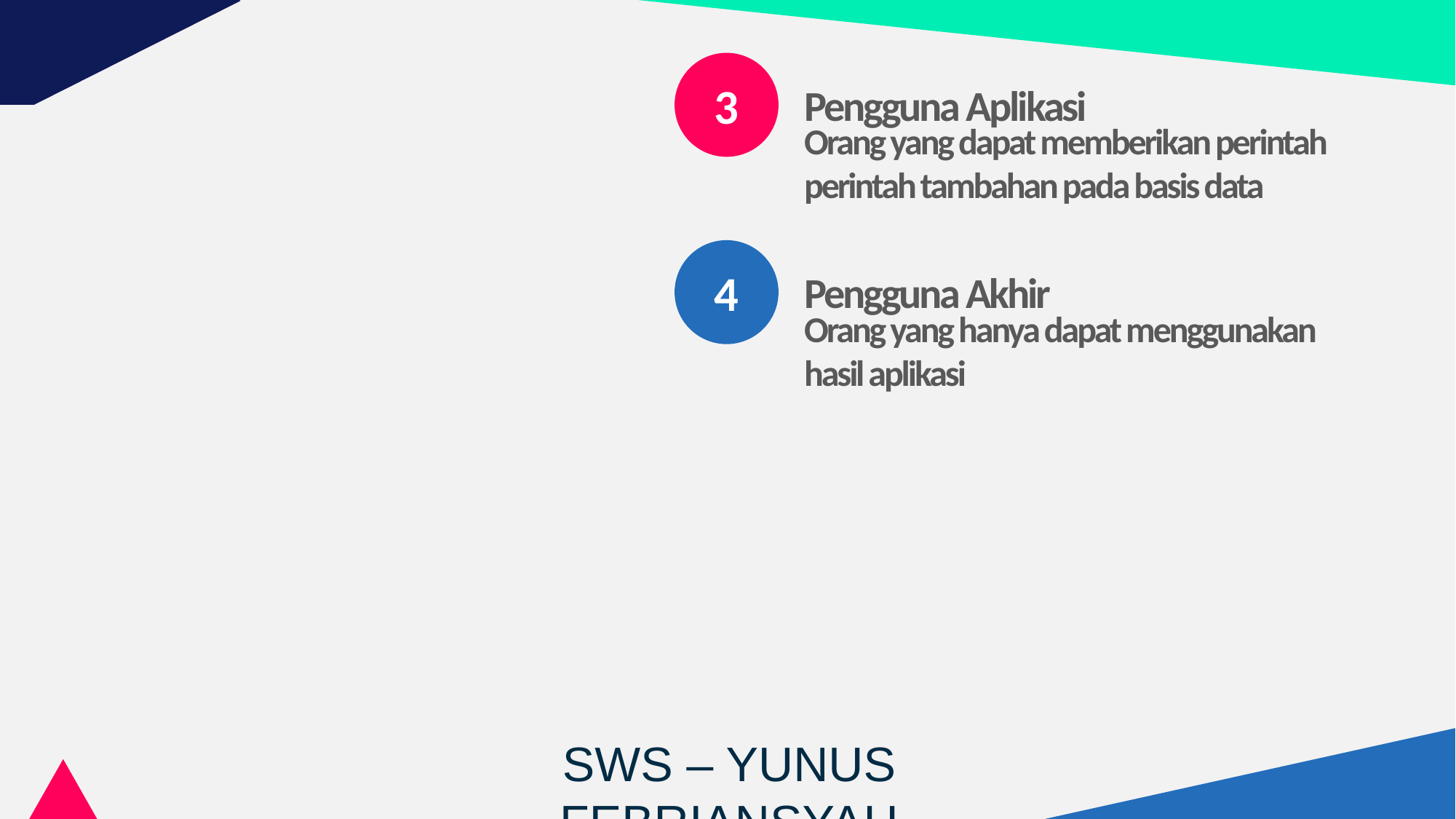

3
Pengguna Aplikasi
Orang yang dapat memberikan perintah perintah tambahan pada basis data
4
Pengguna Akhir
Orang yang hanya dapat menggunakan hasil aplikasi